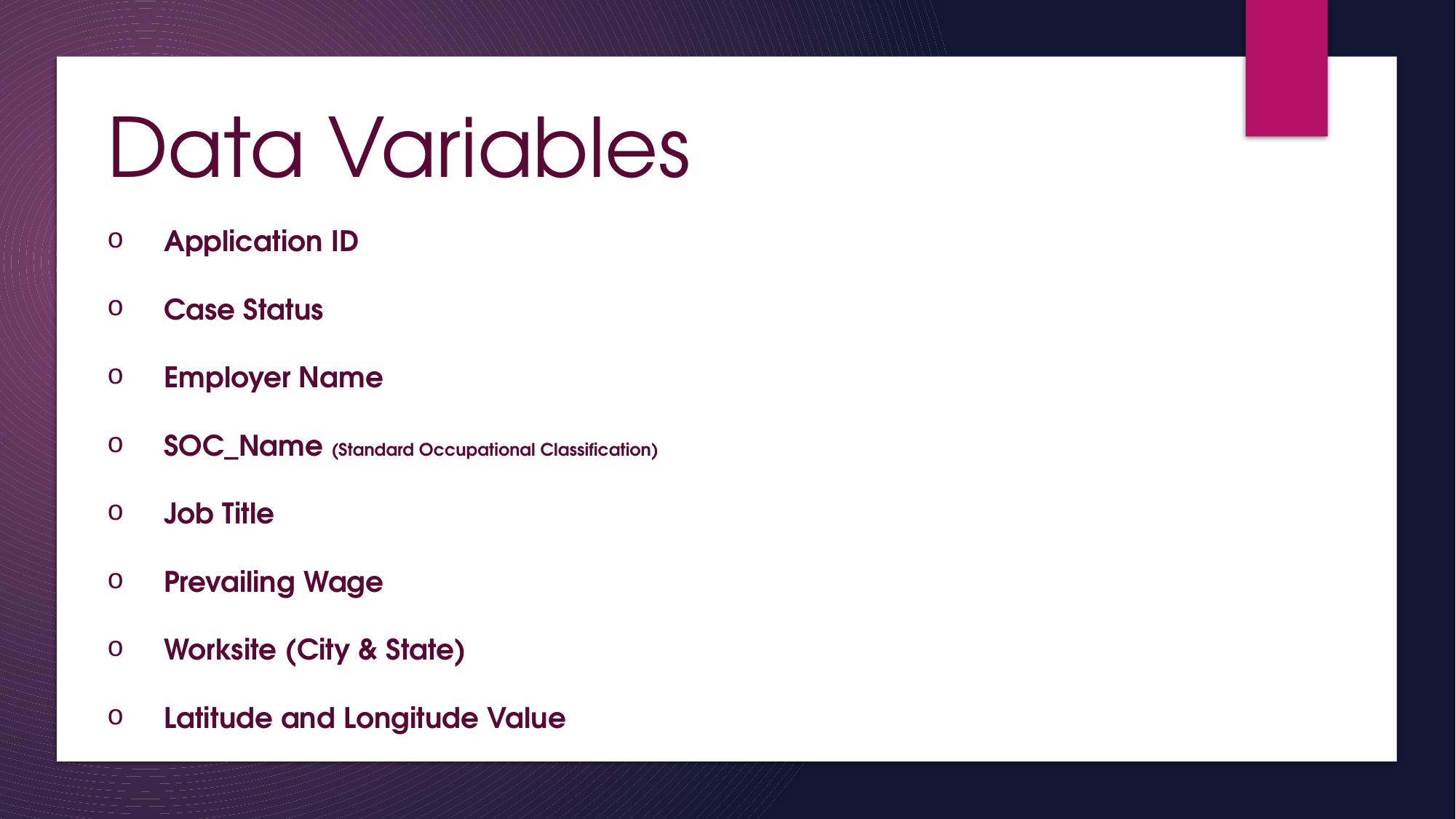

3
# Data Variables

Application ID

Case Status

Employer Name

SOC_Name (Standard Occupational Classification)

Job Title

Prevailing Wage

Worksite (City & State)

Latitude and Longitude Value